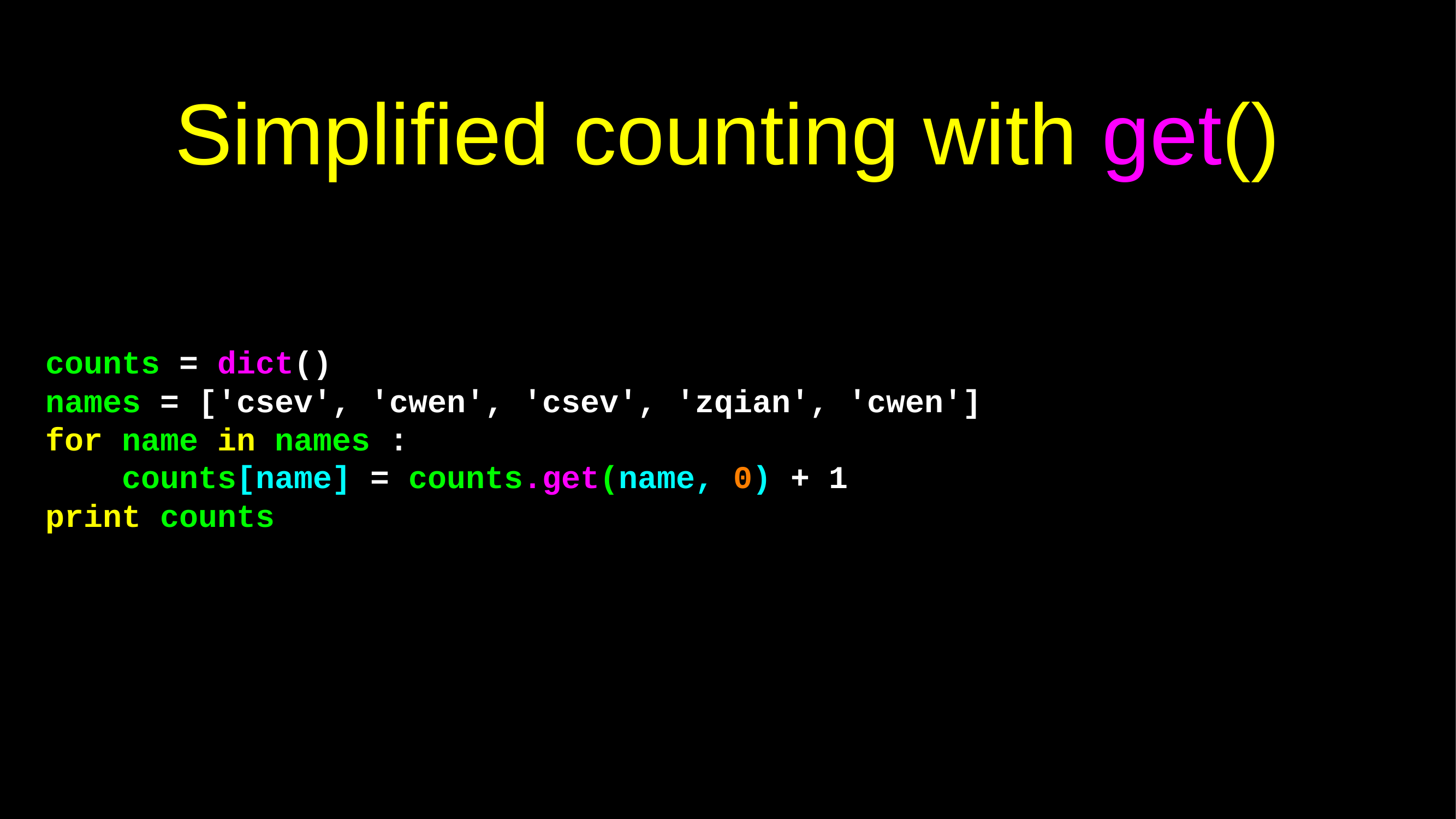

# Simplified counting with get()
counts = dict()
names = ['csev', 'cwen', 'csev', 'zqian', 'cwen']
for name in names :
    counts[name] = counts.get(name, 0) + 1
print counts